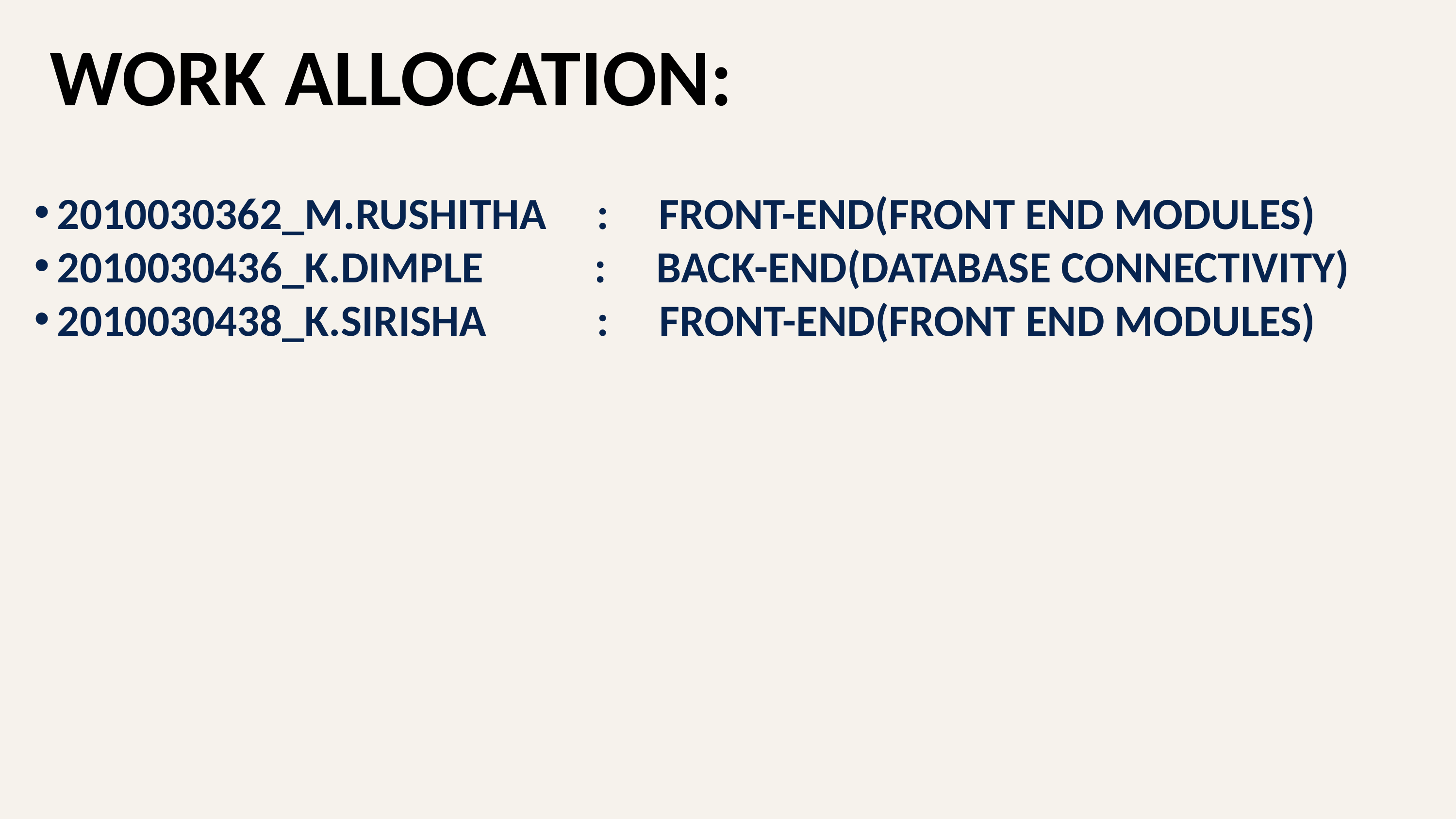

WORK ALLOCATION:

2010030362_M.RUSHITHA     :     FRONT-END(FRONT END MODULES)
2010030436_K.DIMPLE           :     BACK-END(DATABASE CONNECTIVITY)
2010030438_K.SIRISHA           :     FRONT-END(FRONT END MODULES)